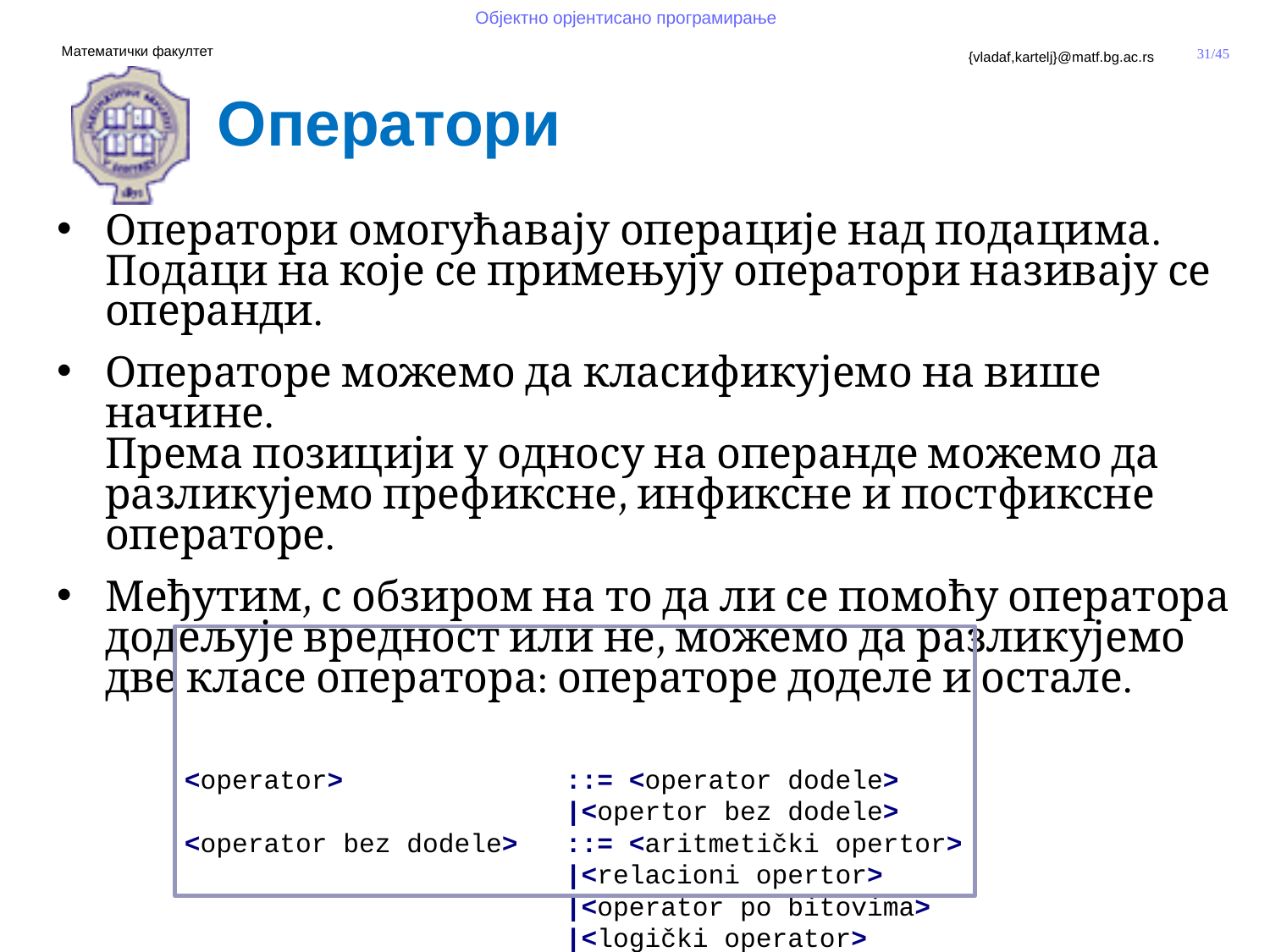

Оператори
Оператори омогућавају операције над подацима.
Подаци на које се примењују оператори називају се операнди.
Операторе можемо да класификујемо на више начине.
Према позицији у односу на операнде можемо да разликујемо префиксне, инфиксне и постфиксне операторе.
Међутим, с обзиром на то да ли се помоћу оператора додељује вредност или не, можемо да разликујемо две класе оператора: операторе доделе и остале.

	<operator> 		::= <operator dodele>
				|<opertor bez dodele>
	<operator bez dodele> 	::= <aritmetički opertor>
				|<relacioni opertor>
				|<operаtor po bitovima>
				|<logički operator>
				|<uslovni operator>
				|<instancni operator>